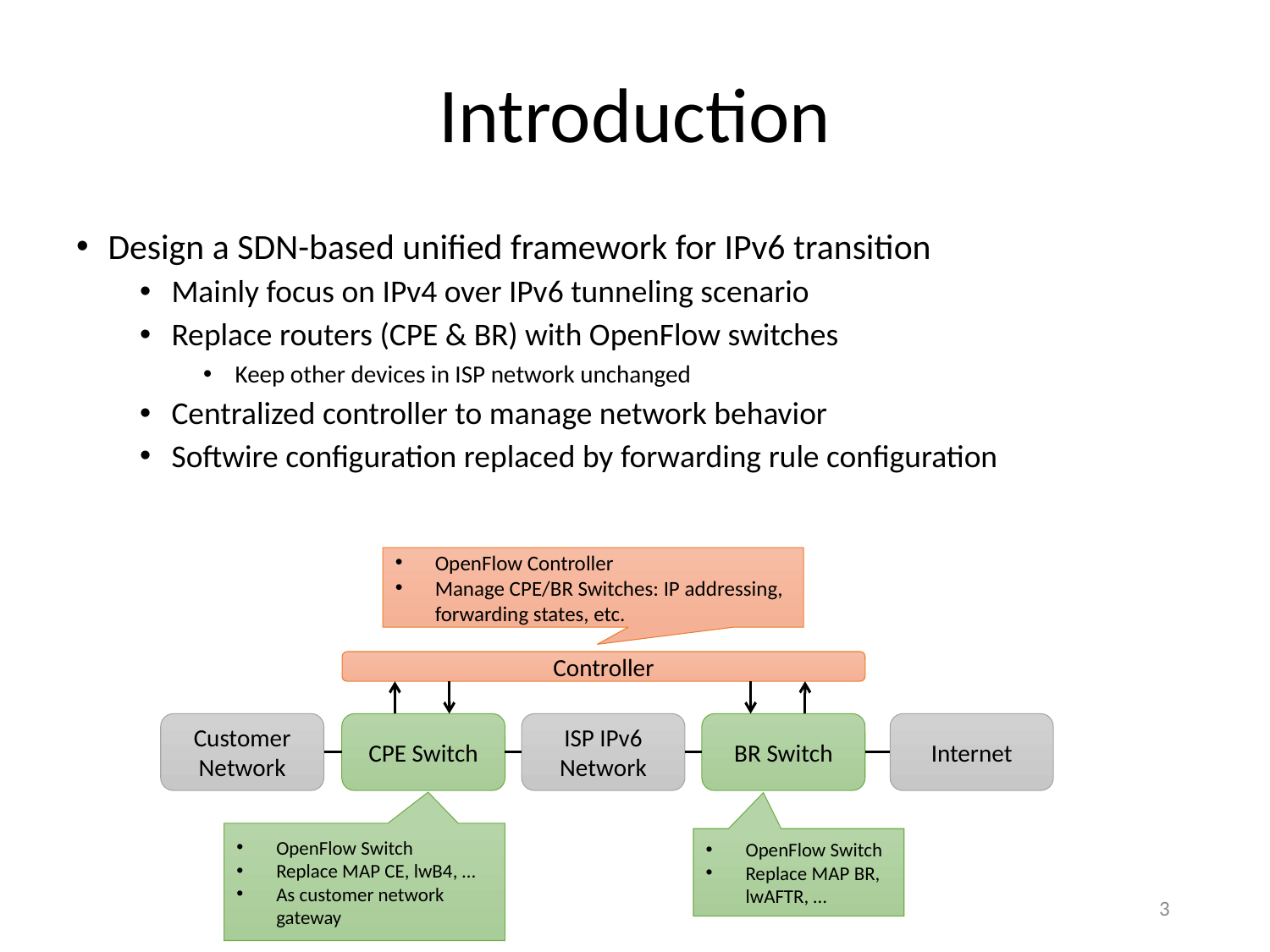

# Introduction
Design a SDN-based unified framework for IPv6 transition
Mainly focus on IPv4 over IPv6 tunneling scenario
Replace routers (CPE & BR) with OpenFlow switches
Keep other devices in ISP network unchanged
Centralized controller to manage network behavior
Softwire configuration replaced by forwarding rule configuration
OpenFlow Controller
Manage CPE/BR Switches: IP addressing, forwarding states, etc.
Controller
Customer Network
CPE Switch
ISP IPv6 Network
BR Switch
Internet
OpenFlow Switch
Replace MAP CE, lwB4, …
As customer network gateway
OpenFlow Switch
Replace MAP BR, lwAFTR, …
3